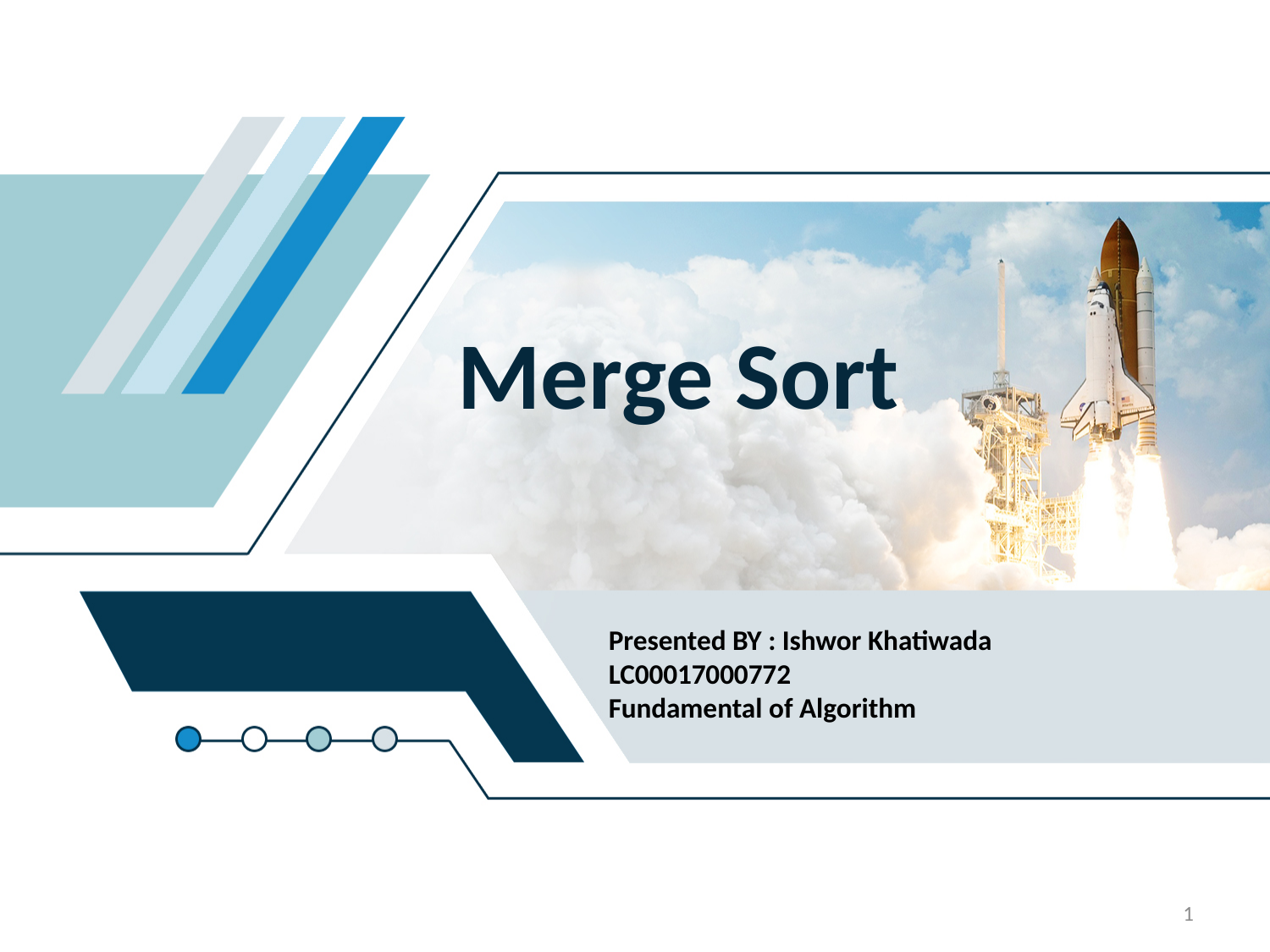

# Merge Sort
Presented BY : Ishwor Khatiwada
LC00017000772
Fundamental of Algorithm
1